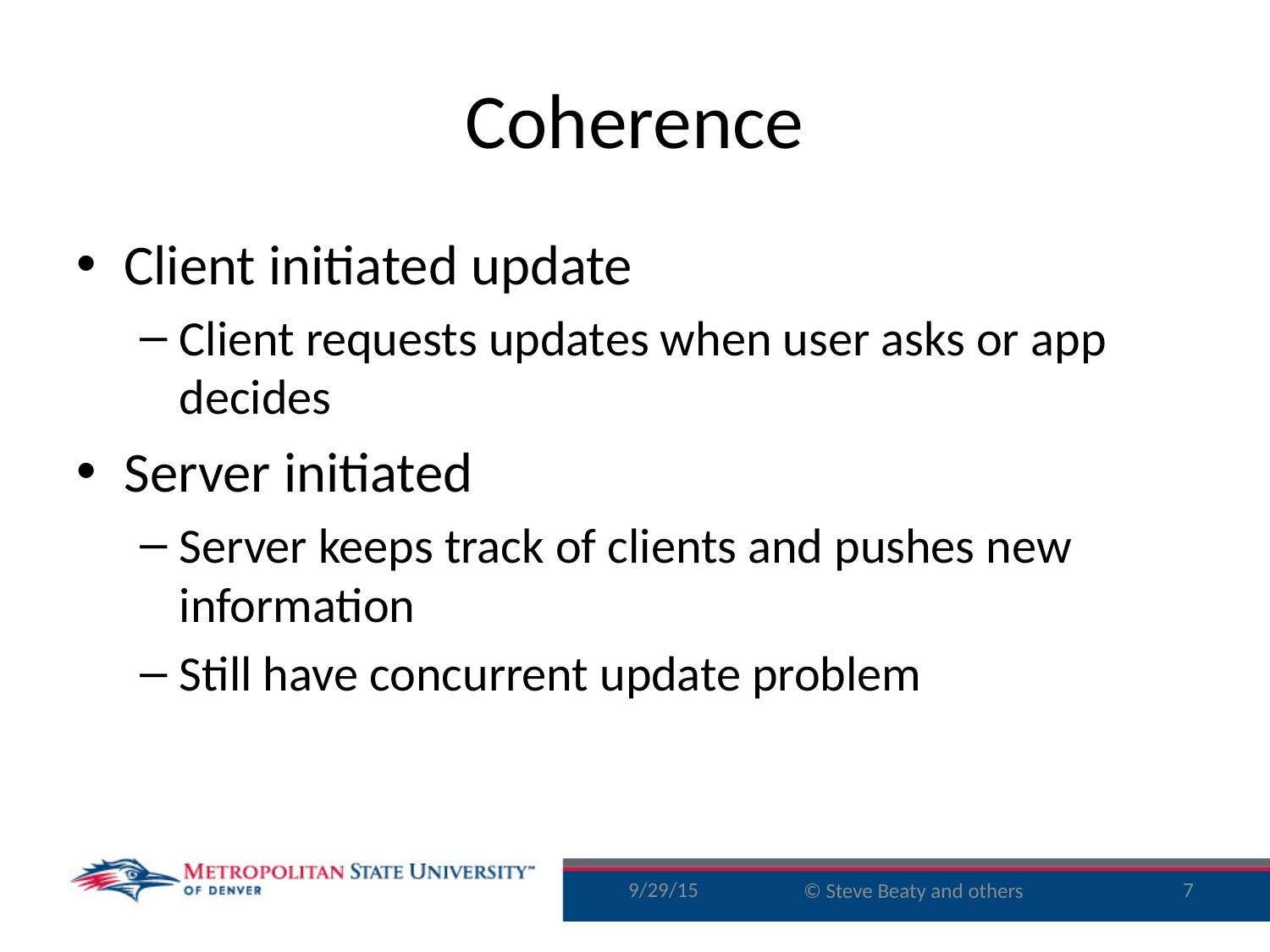

# Coherence
Client initiated update
Client requests updates when user asks or app decides
Server initiated
Server keeps track of clients and pushes new information
Still have concurrent update problem
9/29/15
7
© Steve Beaty and others